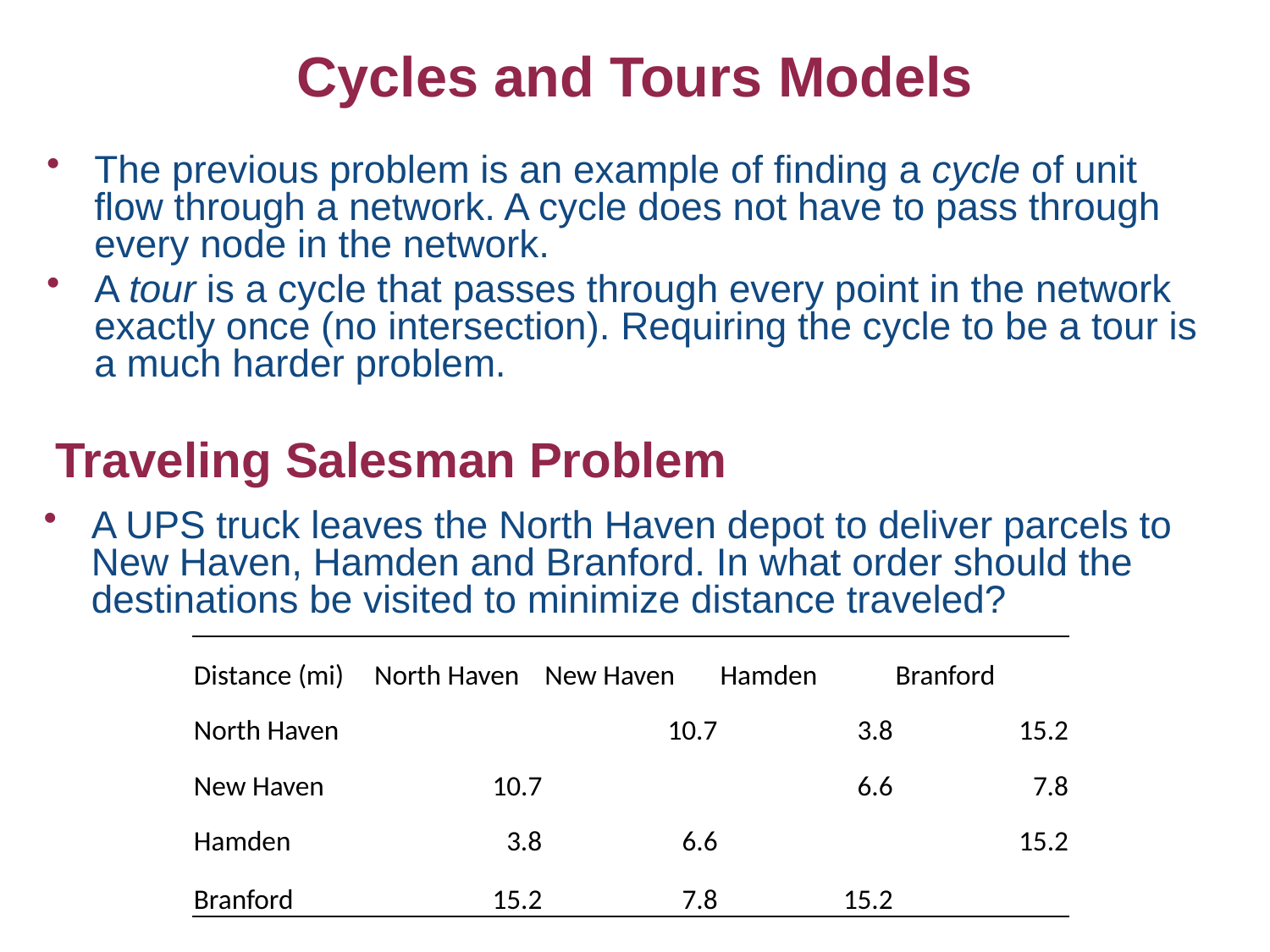

# Cycles and Tours Models
The previous problem is an example of finding a cycle of unit flow through a network. A cycle does not have to pass through every node in the network.
A tour is a cycle that passes through every point in the network exactly once (no intersection). Requiring the cycle to be a tour is a much harder problem.
Traveling Salesman Problem
A UPS truck leaves the North Haven depot to deliver parcels to New Haven, Hamden and Branford. In what order should the destinations be visited to minimize distance traveled?

| Distance (mi) | North Haven | New Haven | Hamden | Branford |
| --- | --- | --- | --- | --- |
| North Haven |  | 10.7 | 3.8 | 15.2 |
| New Haven | 10.7 |  | 6.6 | 7.8 |
| Hamden | 3.8 | 6.6 |  | 15.2 |
| Branford | 15.2 | 7.8 | 15.2 |  |